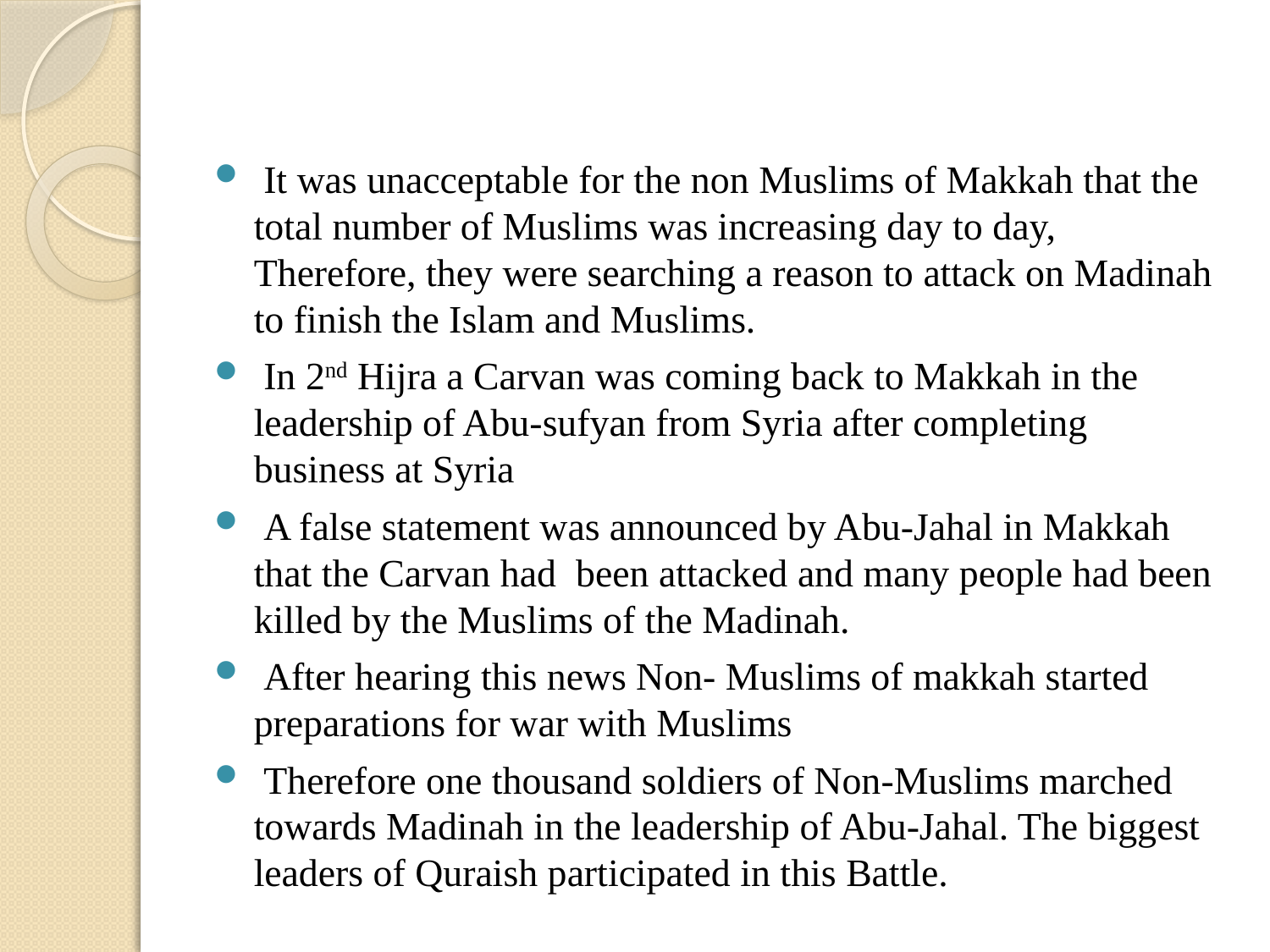

It was unacceptable for the non Muslims of Makkah that the total number of Muslims was increasing day to day, Therefore, they were searching a reason to attack on Madinah to finish the Islam and Muslims.
 In 2nd Hijra a Carvan was coming back to Makkah in the leadership of Abu-sufyan from Syria after completing business at Syria
 A false statement was announced by Abu-Jahal in Makkah that the Carvan had  been attacked and many people had been killed by the Muslims of the Madinah.
 After hearing this news Non- Muslims of makkah started preparations for war with Muslims
 Therefore one thousand soldiers of Non-Muslims marched towards Madinah in the leadership of Abu-Jahal. The biggest leaders of Quraish participated in this Battle.